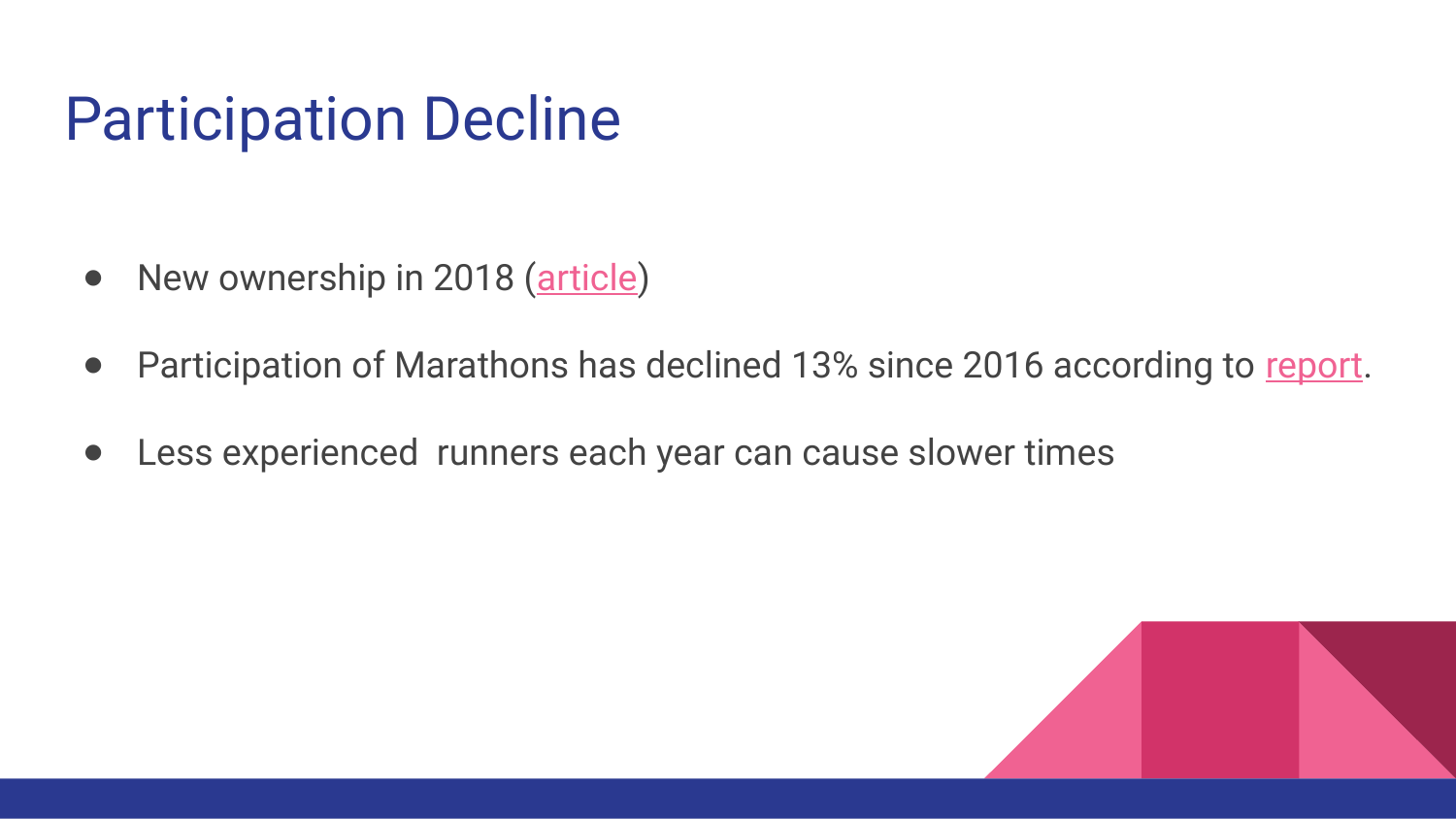

# Participation Decline
New ownership in 2018 (article)
Participation of Marathons has declined 13% since 2016 according to report.
Less experienced  runners each year can cause slower times